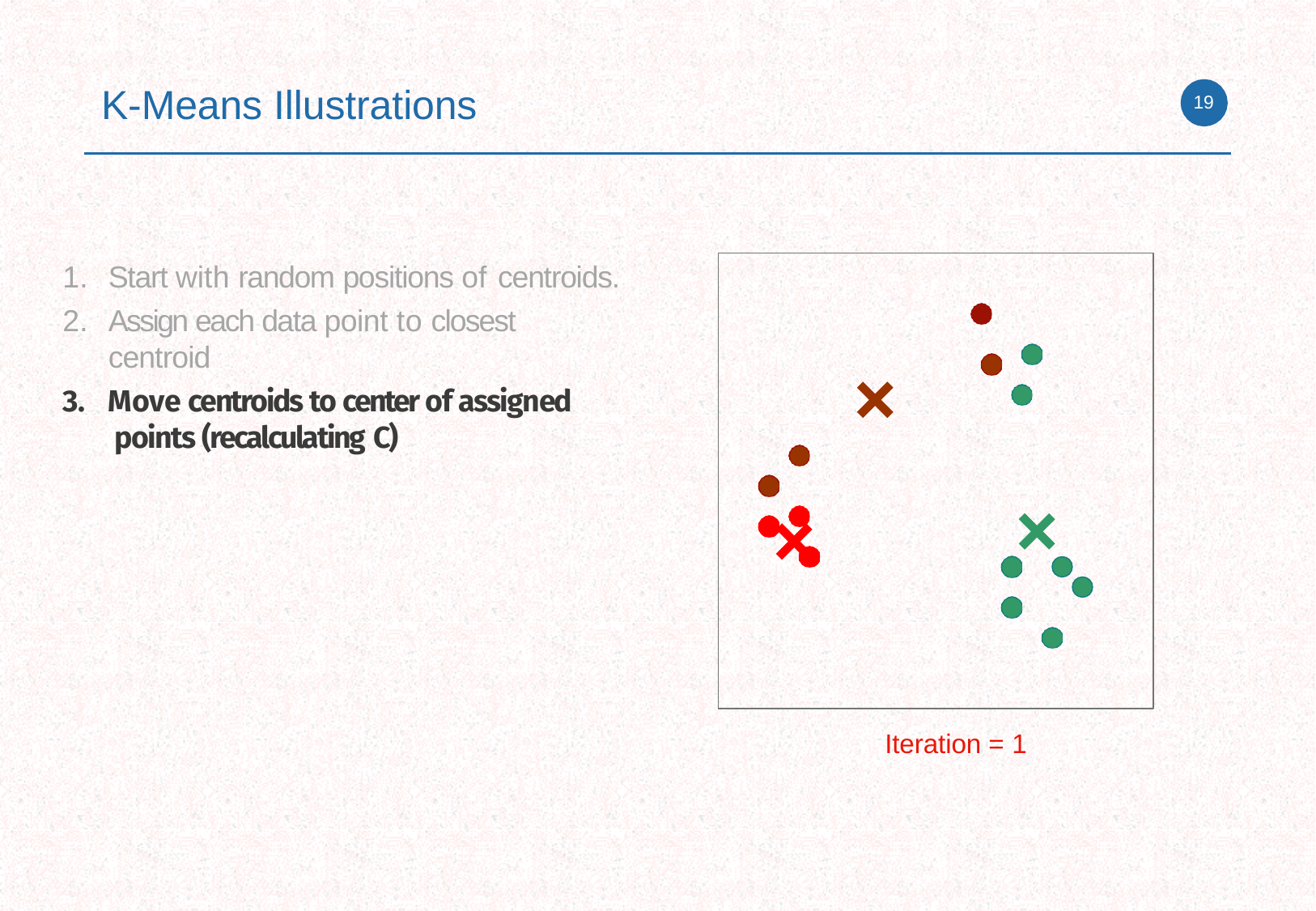

# K-Means Illustrations
19
Start with random positions of centroids.
Assign each data point to closest centroid
Move centroids to center of assigned  points (recalculating C)

Iteration = 1